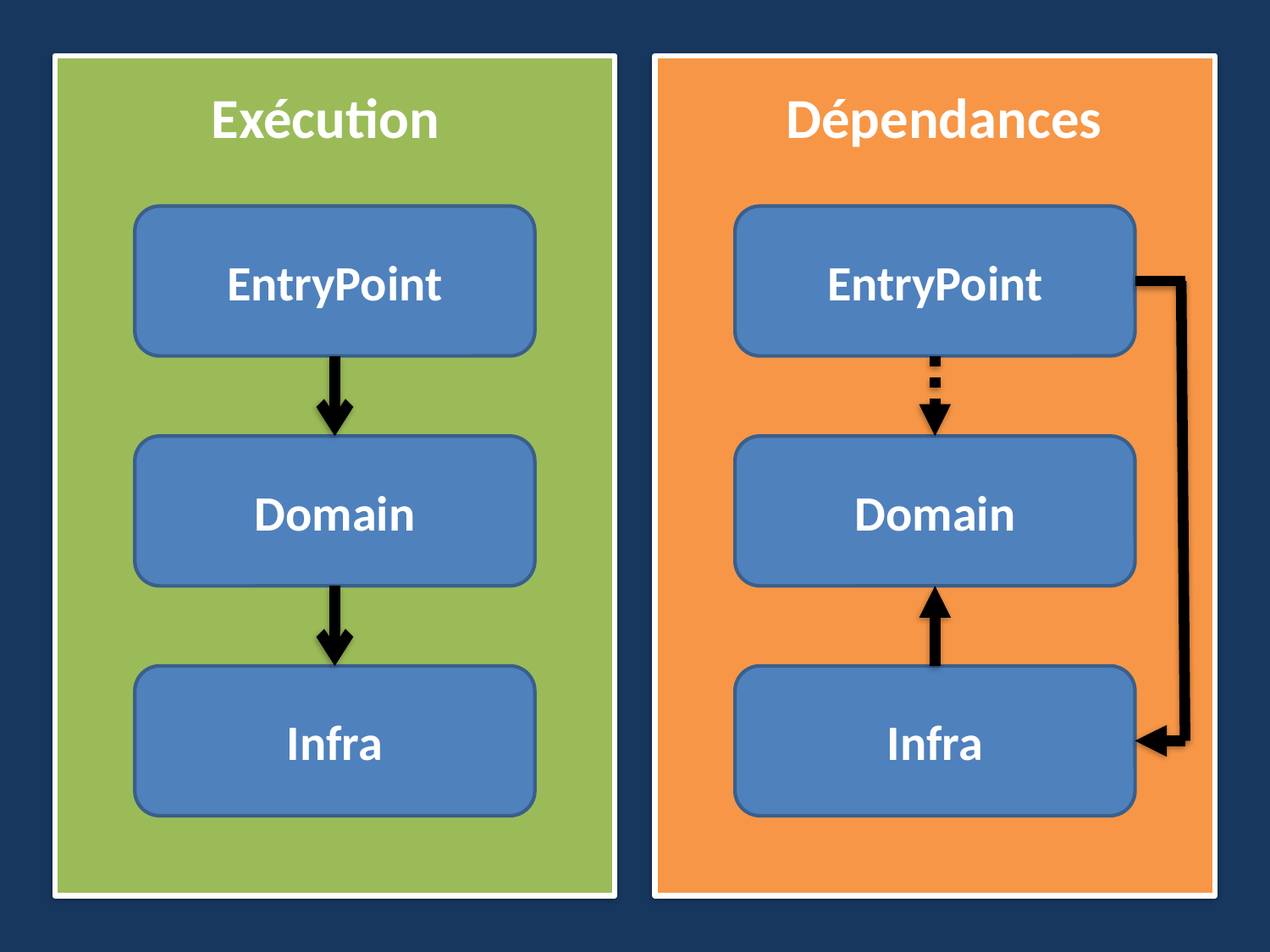

Exécution
Dépendances
EntryPoint
EntryPoint
Domain
Domain
Infra
Infra